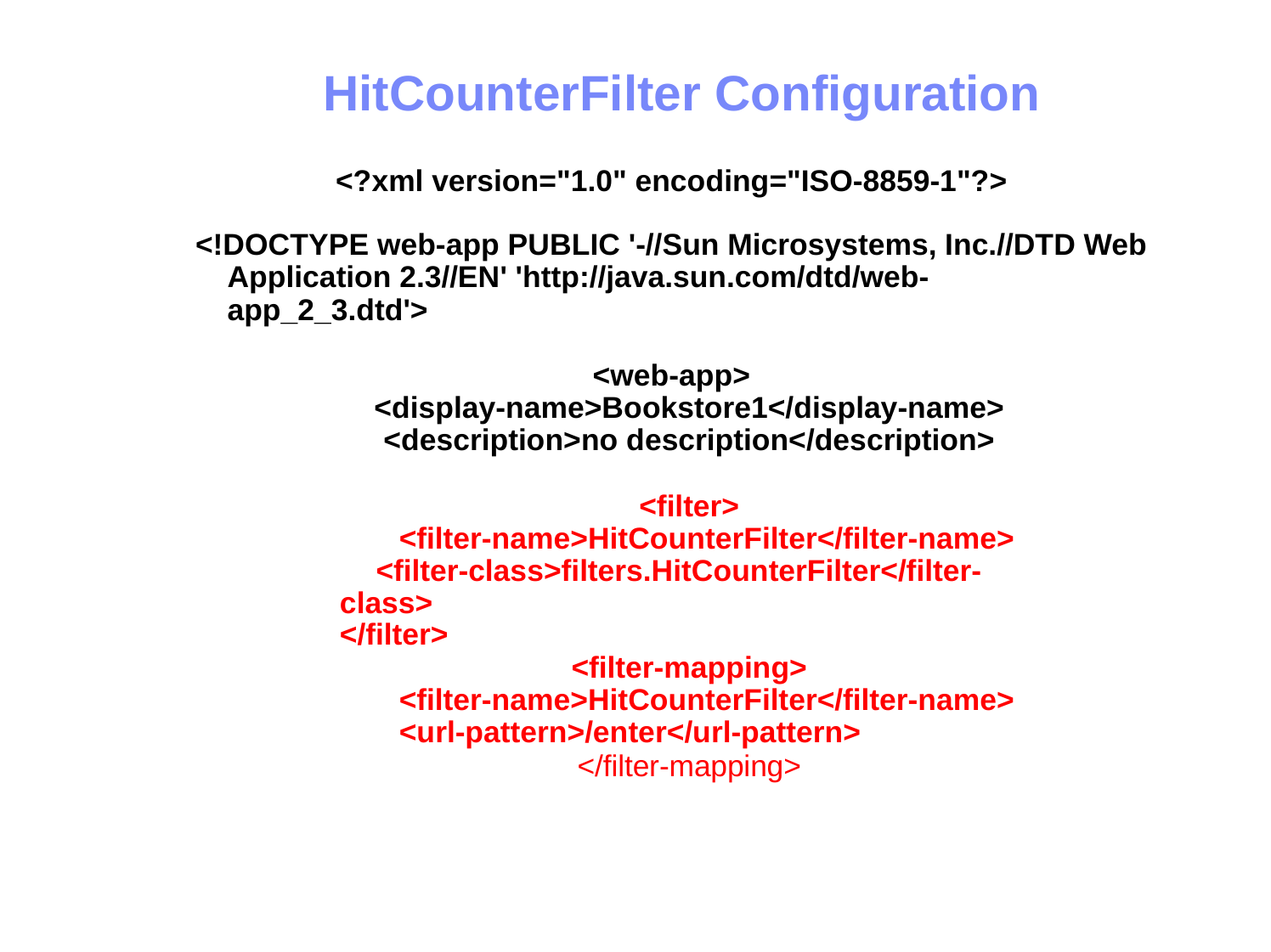

Antrix Consultancy Services

HitCounterFilter Configuration

<?xml version="1.0" encoding="ISO-8859-1"?>

<!DOCTYPE web-app PUBLIC '-//Sun Microsystems, Inc.//DTD Web
	Application 2.3//EN' 'http://java.sun.com/dtd/web-
	app_2_3.dtd'>

<web-app>

<display-name>Bookstore1</display-name>

<description>no description</description>

<filter>

<filter-name>HitCounterFilter</filter-name>

<filter-class>filters.HitCounterFilter</filter-class>
</filter>

<filter-mapping>

<filter-name>HitCounterFilter</filter-name>
<url-pattern>/enter</url-pattern>

</filter-mapping>

Madhusudhanan.P.K.